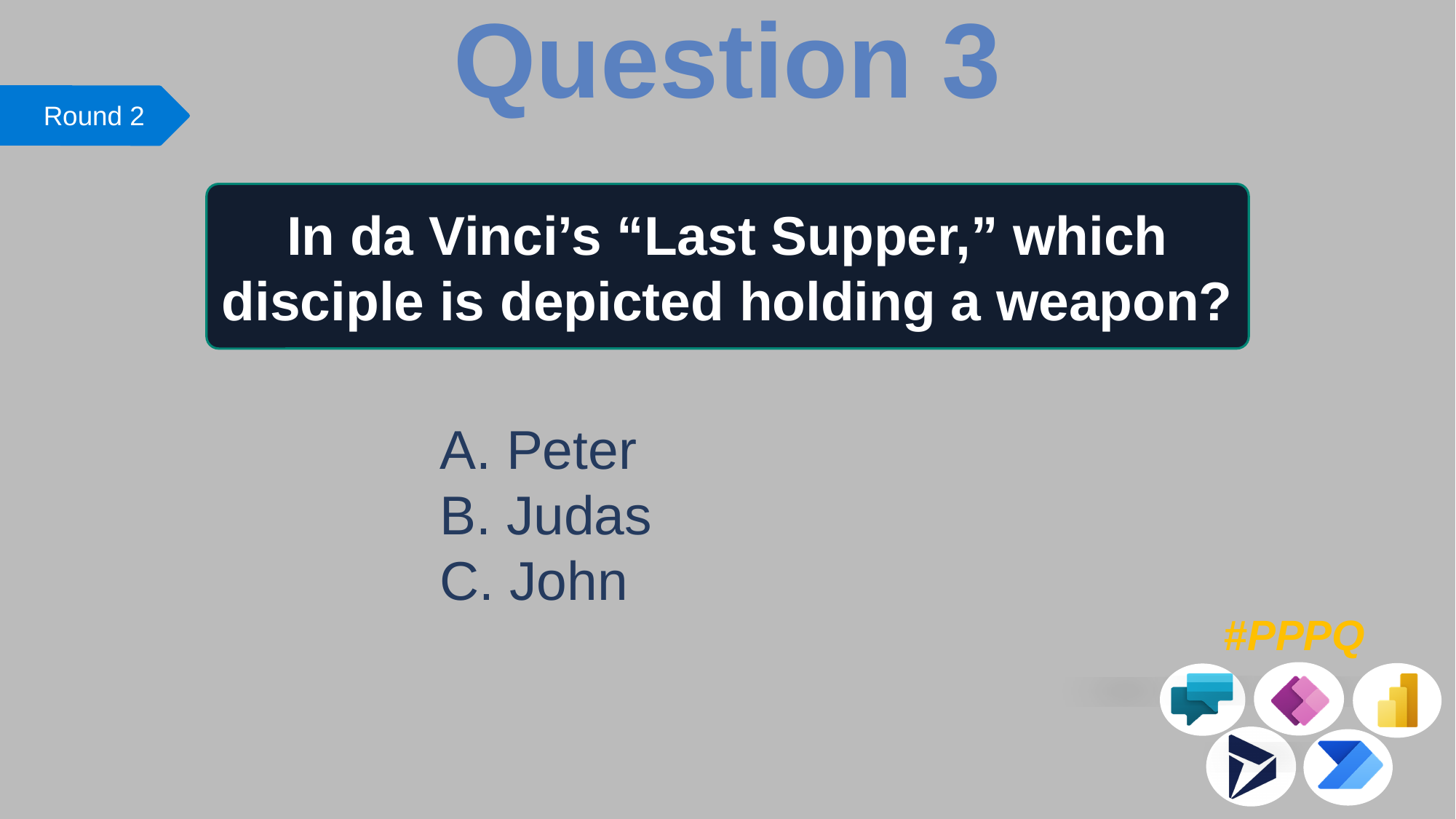

Question 3
In da Vinci’s “Last Supper,” which disciple is depicted holding a weapon?
 Peter
 Judas
 John